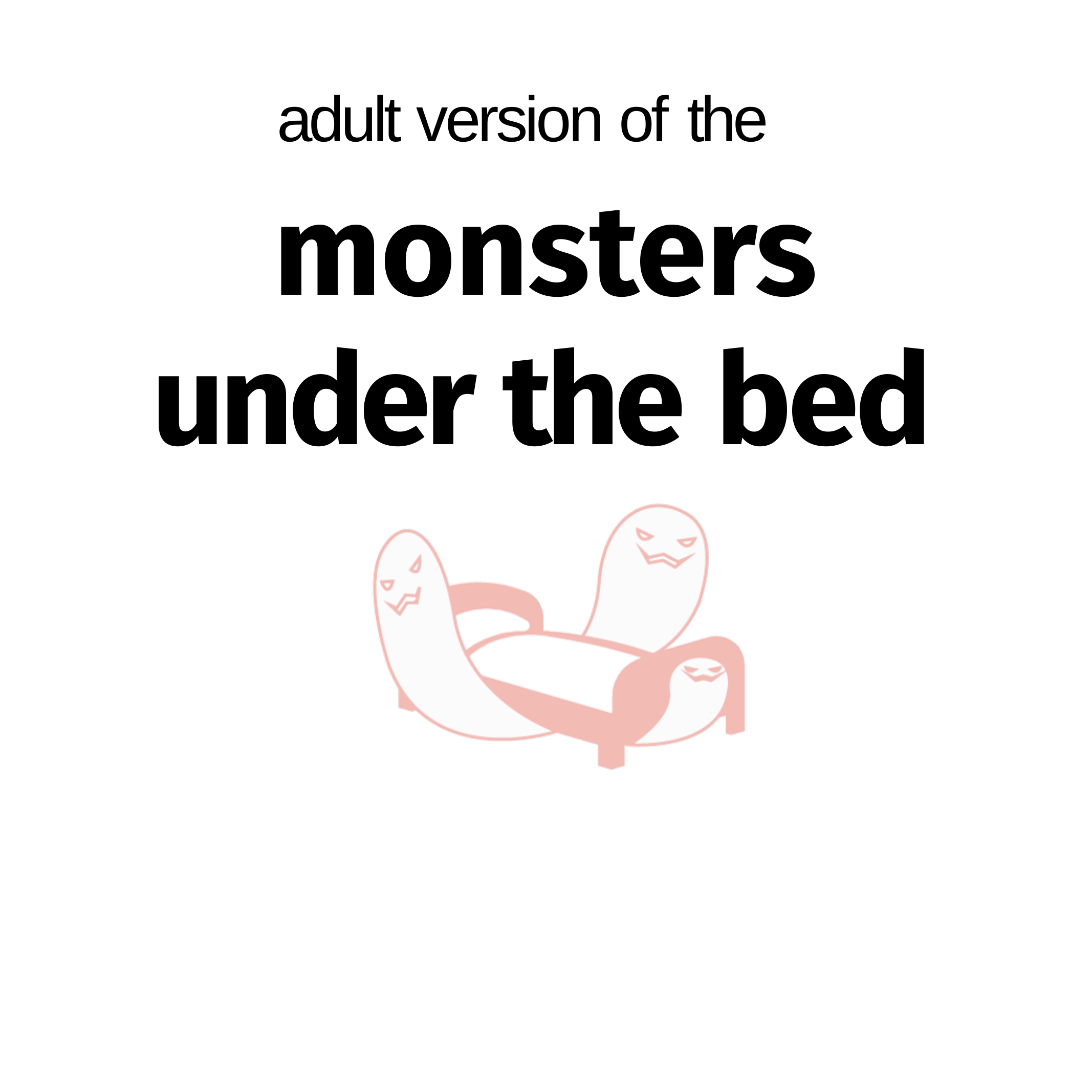

# adult version of the
monsters  under the bed